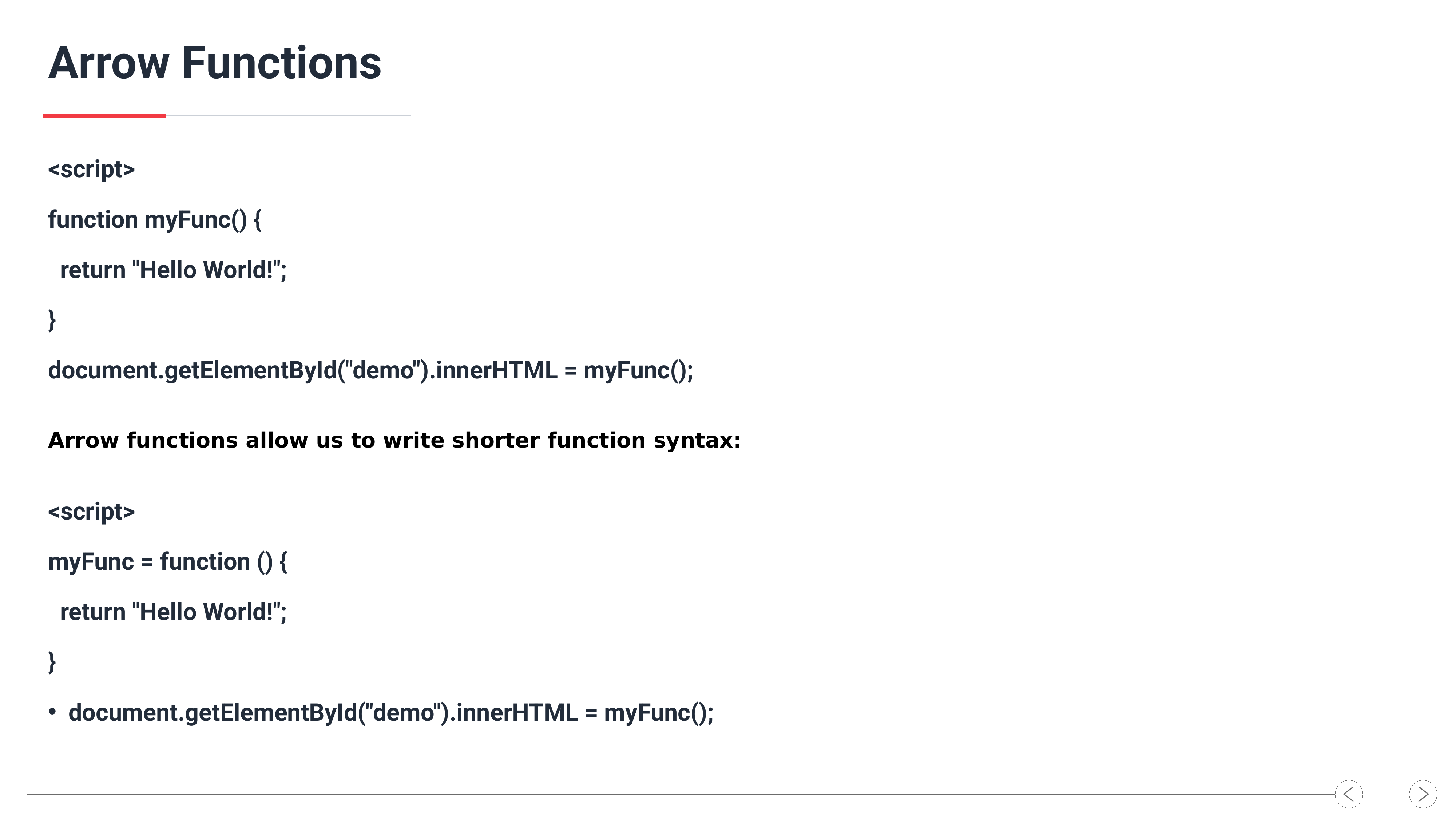

Arrow Functions
<script>
function myFunc() {
  return "Hello World!";
}
document.getElementById("demo").innerHTML = myFunc();
Arrow functions allow us to write shorter function syntax:
<script>
myFunc = function () {
  return "Hello World!";
}
document.getElementById("demo").innerHTML = myFunc();